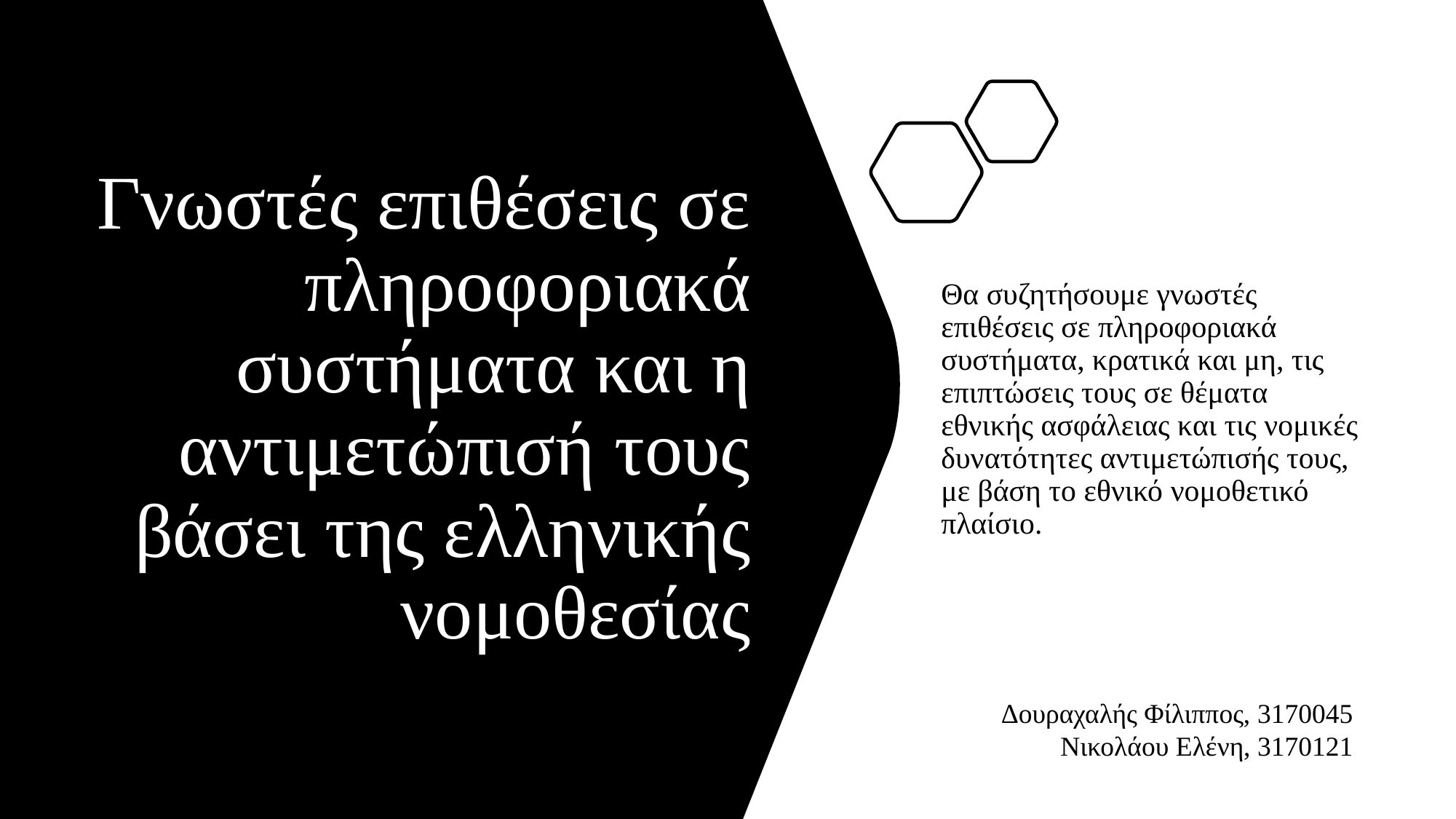

# Γνωστές επιθέσεις σε πληροφοριακά συστήματα και η αντιμετώπισή τους βάσει της ελληνικής νομοθεσίας
Θα συζητήσουμε γνωστές επιθέσεις σε πληροφοριακά συστήματα, κρατικά και μη, τις επιπτώσεις τους σε θέματα εθνικής ασφάλειας και τις νομικές δυνατότητες αντιμετώπισής τους, με βάση το εθνικό νομοθετικό πλαίσιο.
Δουραχαλής Φίλιππος, 3170045
Νικολάου Ελένη, 3170121